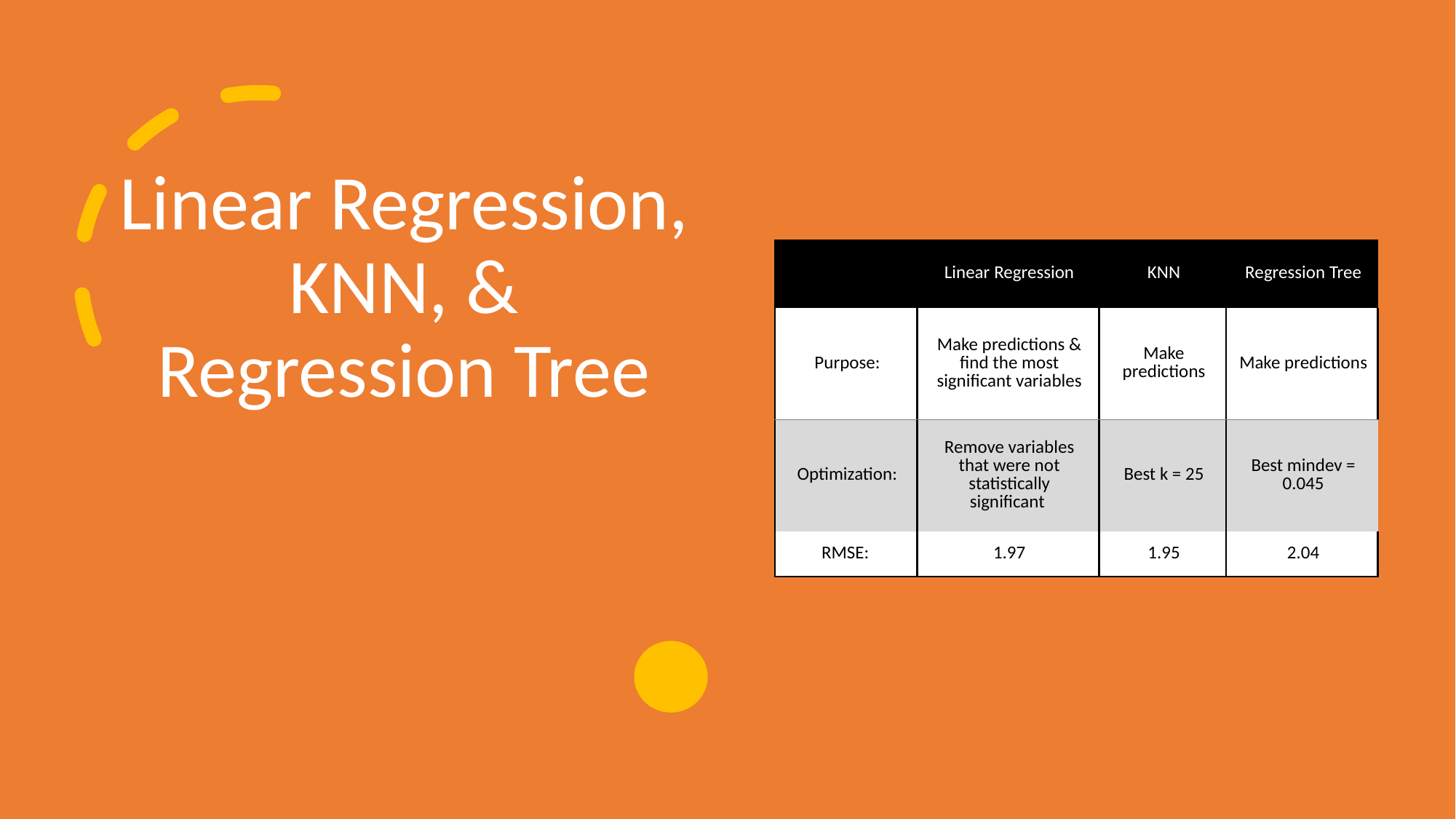

# Linear Regression, KNN, & Regression Tree
|  | Linear Regression | KNN | Regression Tree |
| --- | --- | --- | --- |
| Purpose: | Make predictions & find the most significant variables | Make predictions | Make predictions |
| Optimization: | Remove variables that were not statistically significant | Best k = 25 | Best mindev = 0.045 |
| RMSE: | 1.97 | 1.95 | 2.04 |